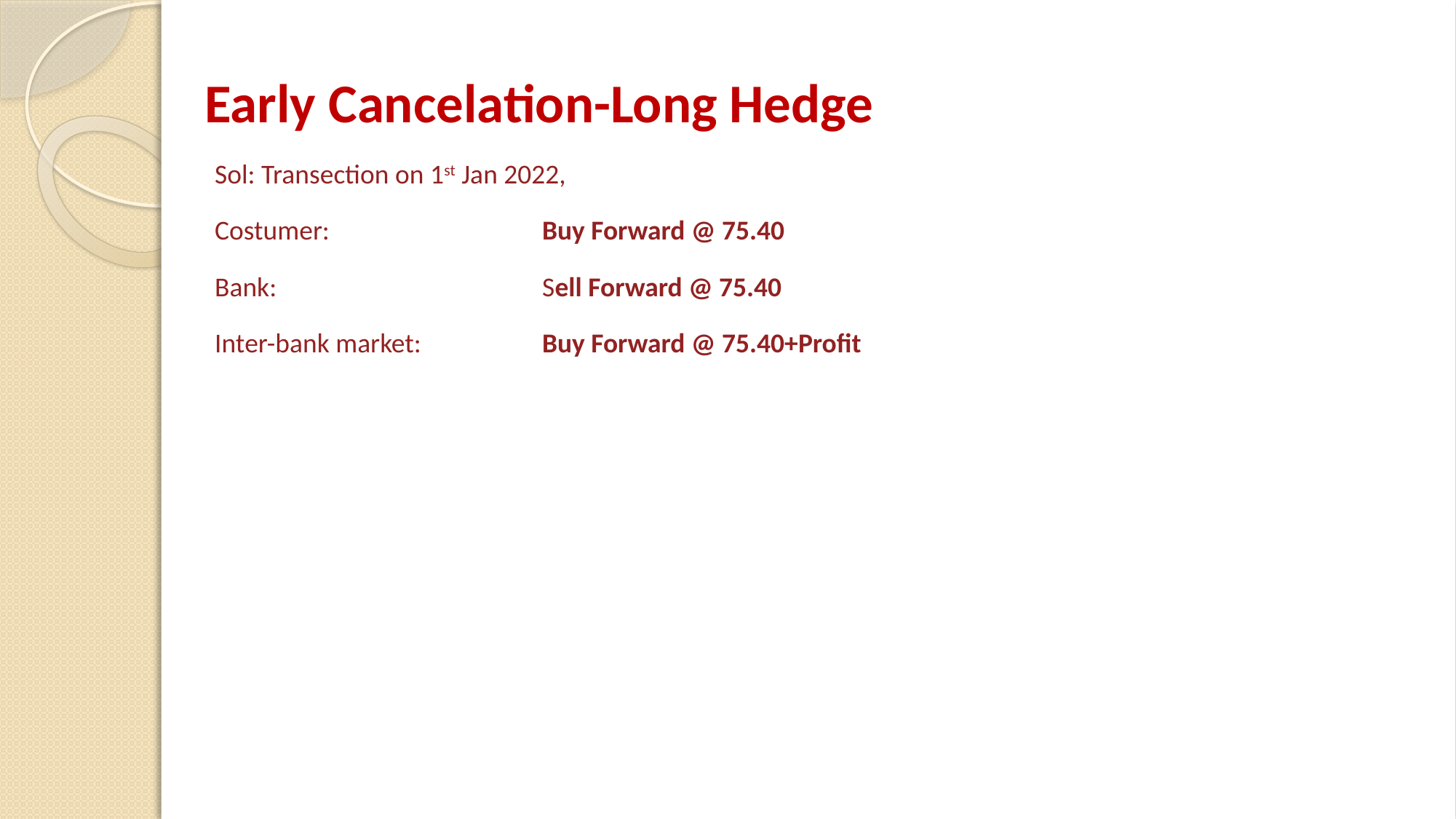

# Early Cancelation-Long Hedge
Sol: Transection on 1st Jan 2022,
Costumer: 		Buy Forward @ 75.40
Bank:			Sell Forward @ 75.40
Inter-bank market:		Buy Forward @ 75.40+Profit